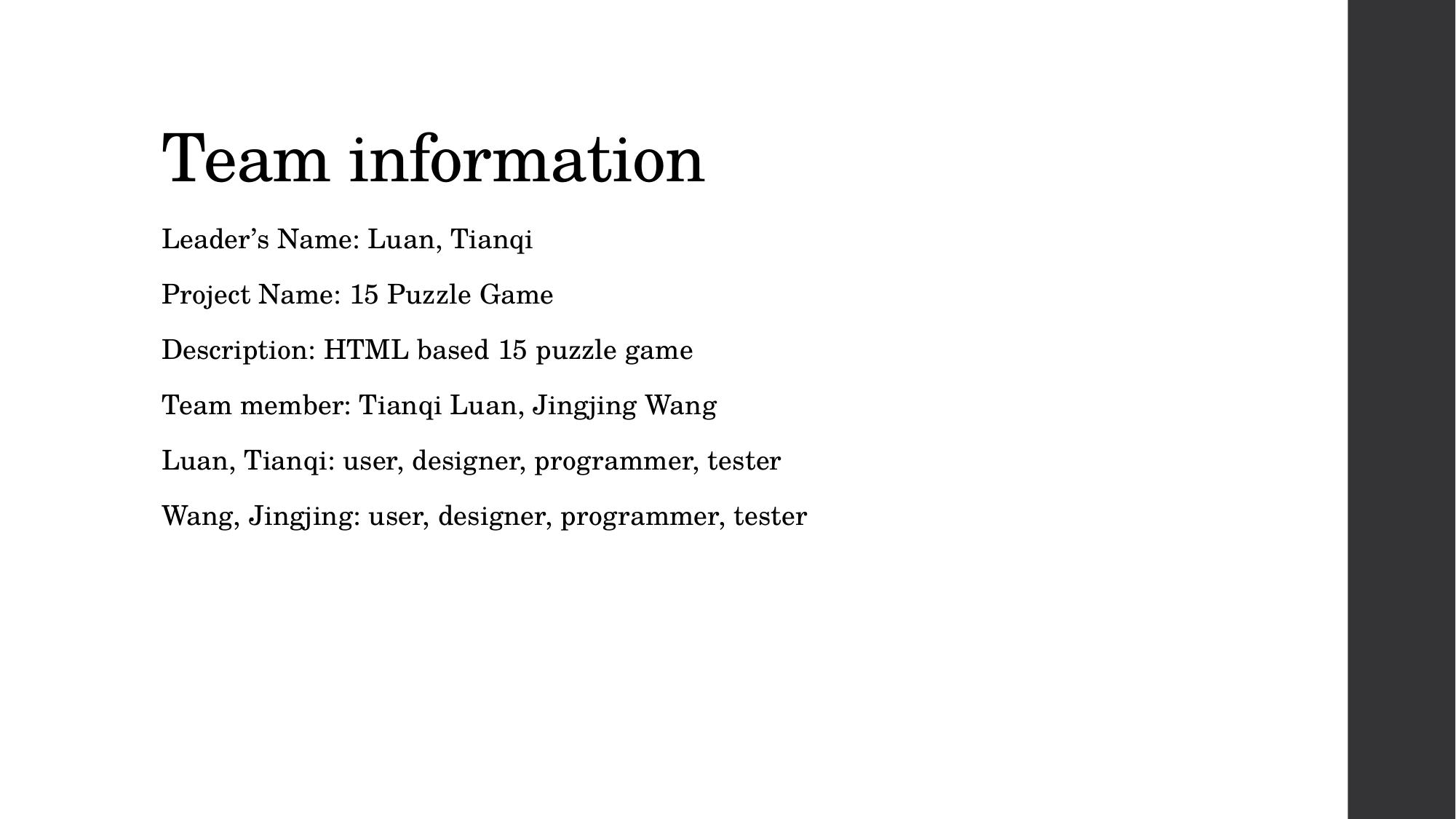

# Team information
Leader’s Name: Luan, Tianqi
Project Name: 15 Puzzle Game
Description: HTML based 15 puzzle game
Team member: Tianqi Luan, Jingjing Wang
Luan, Tianqi: user, designer, programmer, tester
Wang, Jingjing: user, designer, programmer, tester